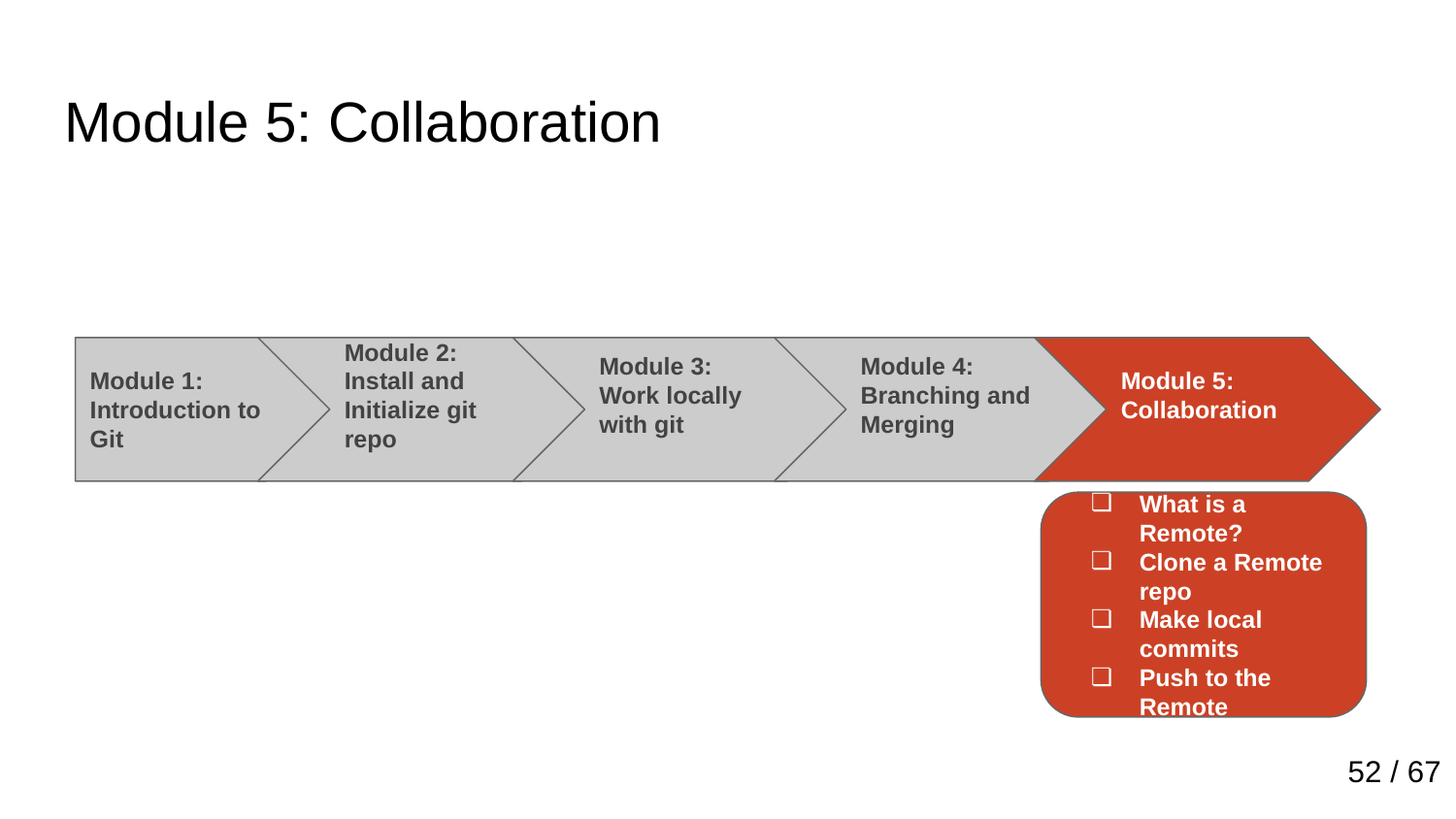

# Module 5: Collaboration

Module 1: Introduction to Git
Module 2: Install and Initialize git repo

Module 3: Work locally with git

Module 4: Branching and Merging

Module 5: Collaboration

What is a Remote?
Clone a Remote repo
Make local commits
Push to the Remote
52 / 67